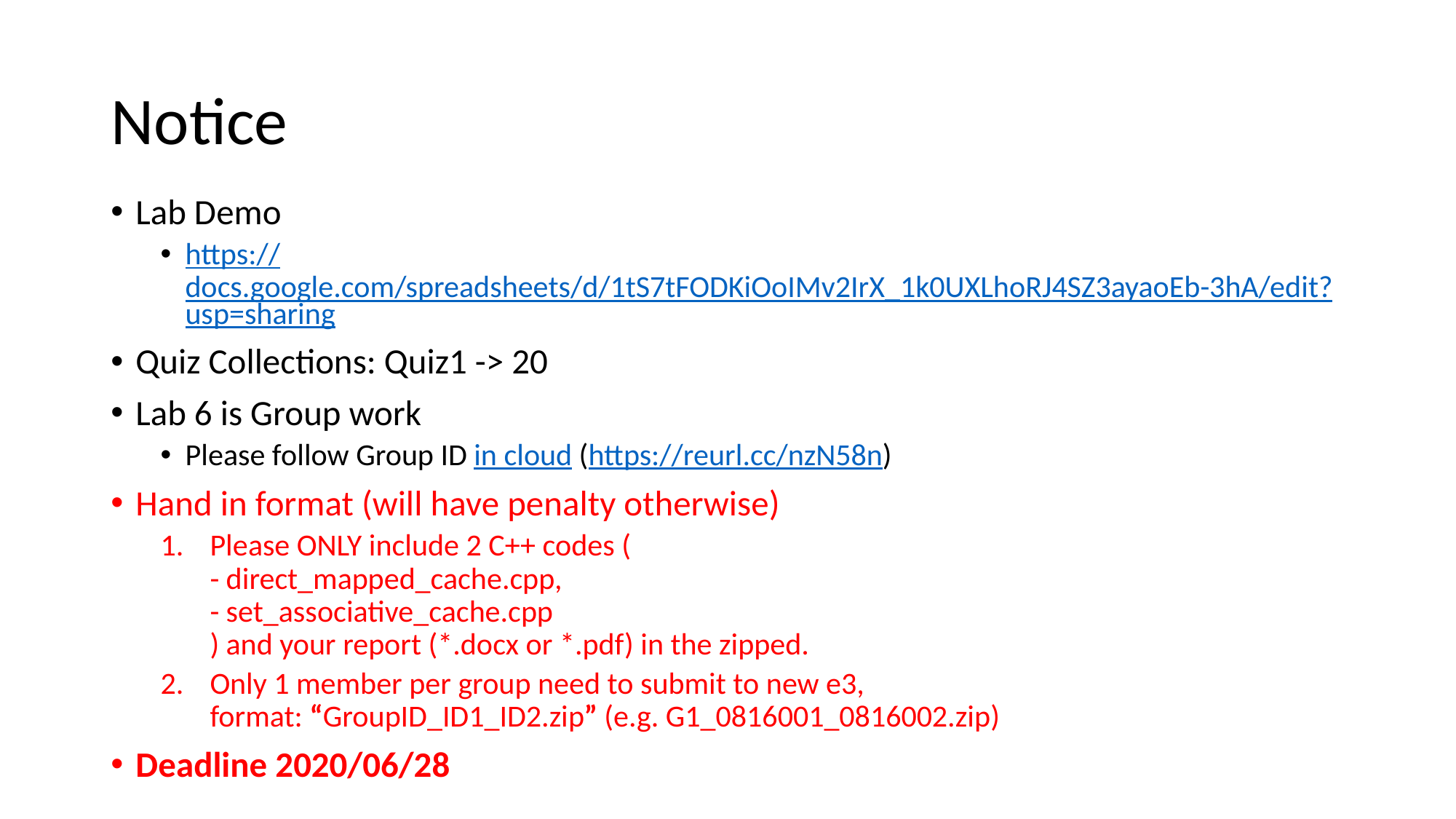

# Notice
Lab Demo
https://docs.google.com/spreadsheets/d/1tS7tFODKiOoIMv2IrX_1k0UXLhoRJ4SZ3ayaoEb-3hA/edit?usp=sharing
Quiz Collections: Quiz1 -> 20
Lab 6 is Group work
Please follow Group ID in cloud (https://reurl.cc/nzN58n)
Hand in format (will have penalty otherwise)
Please ONLY include 2 C++ codes (
- direct_mapped_cache.cpp,
- set_associative_cache.cpp
) and your report (*.docx or *.pdf) in the zipped.
Only 1 member per group need to submit to new e3,
format: “GroupID_ID1_ID2.zip” (e.g. G1_0816001_0816002.zip)
Deadline 2020/06/28